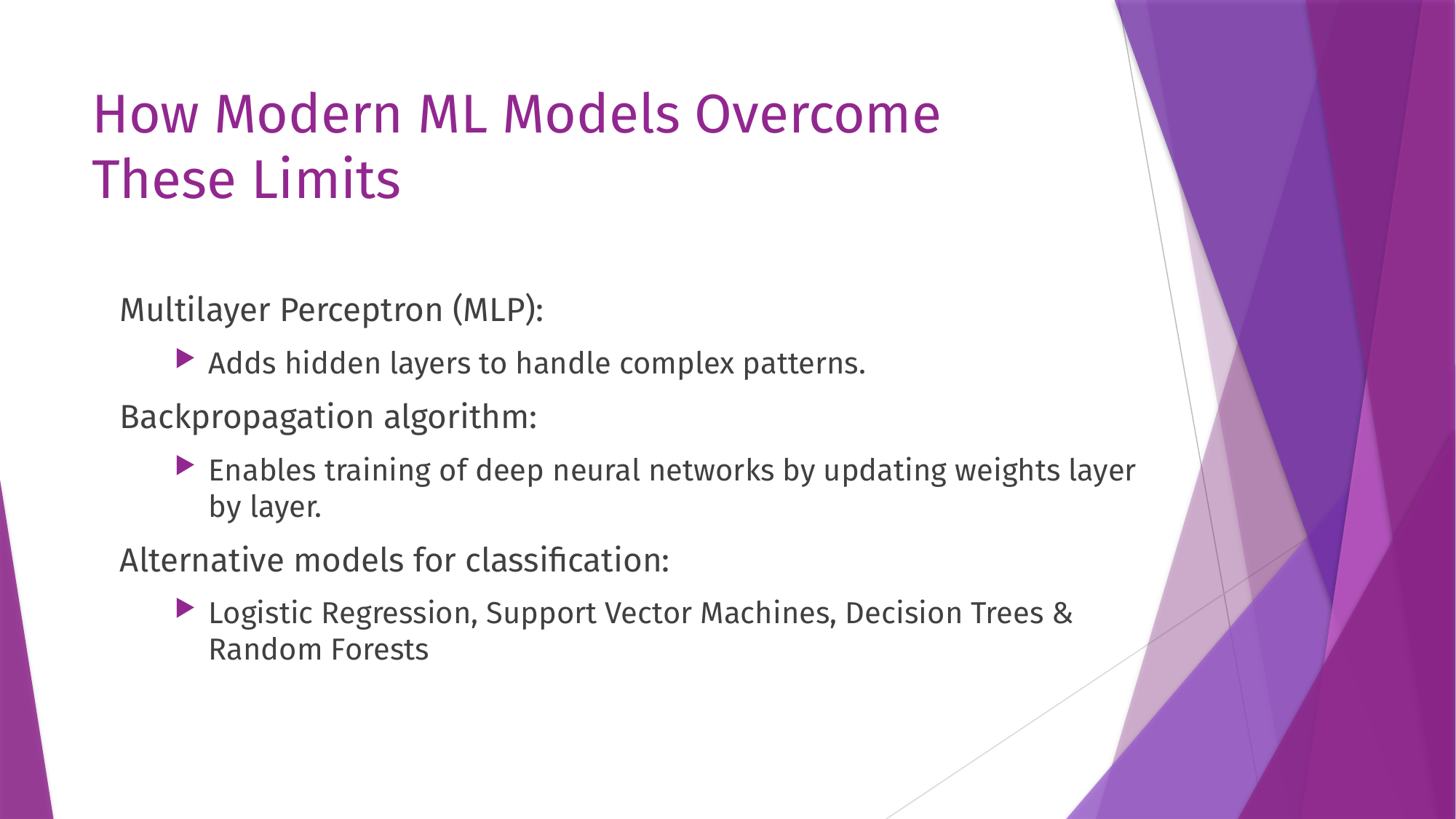

# How Modern ML Models Overcome These Limits
Multilayer Perceptron (MLP):
Adds hidden layers to handle complex patterns.
Backpropagation algorithm:
Enables training of deep neural networks by updating weights layer by layer.
Alternative models for classification:
Logistic Regression, Support Vector Machines, Decision Trees & Random Forests